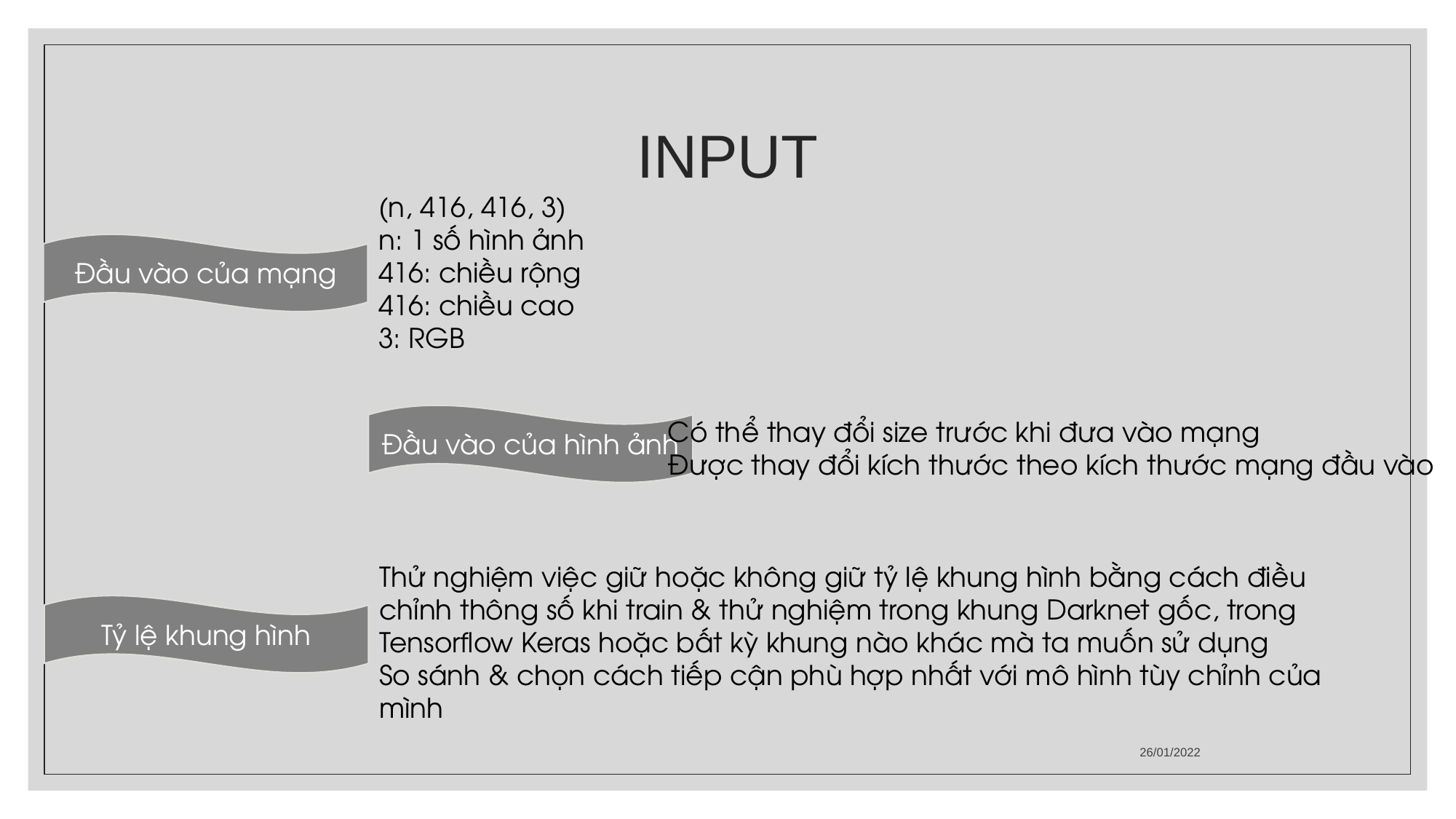

# INPUT
(n, 416, 416, 3)
n: 1 số hình ảnh
416: chiều rộng
416: chiều cao
3: RGB
Đầu vào của mạng
Đầu vào của hình ảnh
Có thể thay đổi size trước khi đưa vào mạng
Được thay đổi kích thước theo kích thước mạng đầu vào
Thử nghiệm việc giữ hoặc không giữ tỷ lệ khung hình bằng cách điều chỉnh thông số khi train & thử nghiệm trong khung Darknet gốc, trong Tensorflow Keras hoặc bất kỳ khung nào khác mà ta muốn sử dụng
So sánh & chọn cách tiếp cận phù hợp nhất với mô hình tùy chỉnh của mình

Tỷ lệ khung hình
26/01/2022